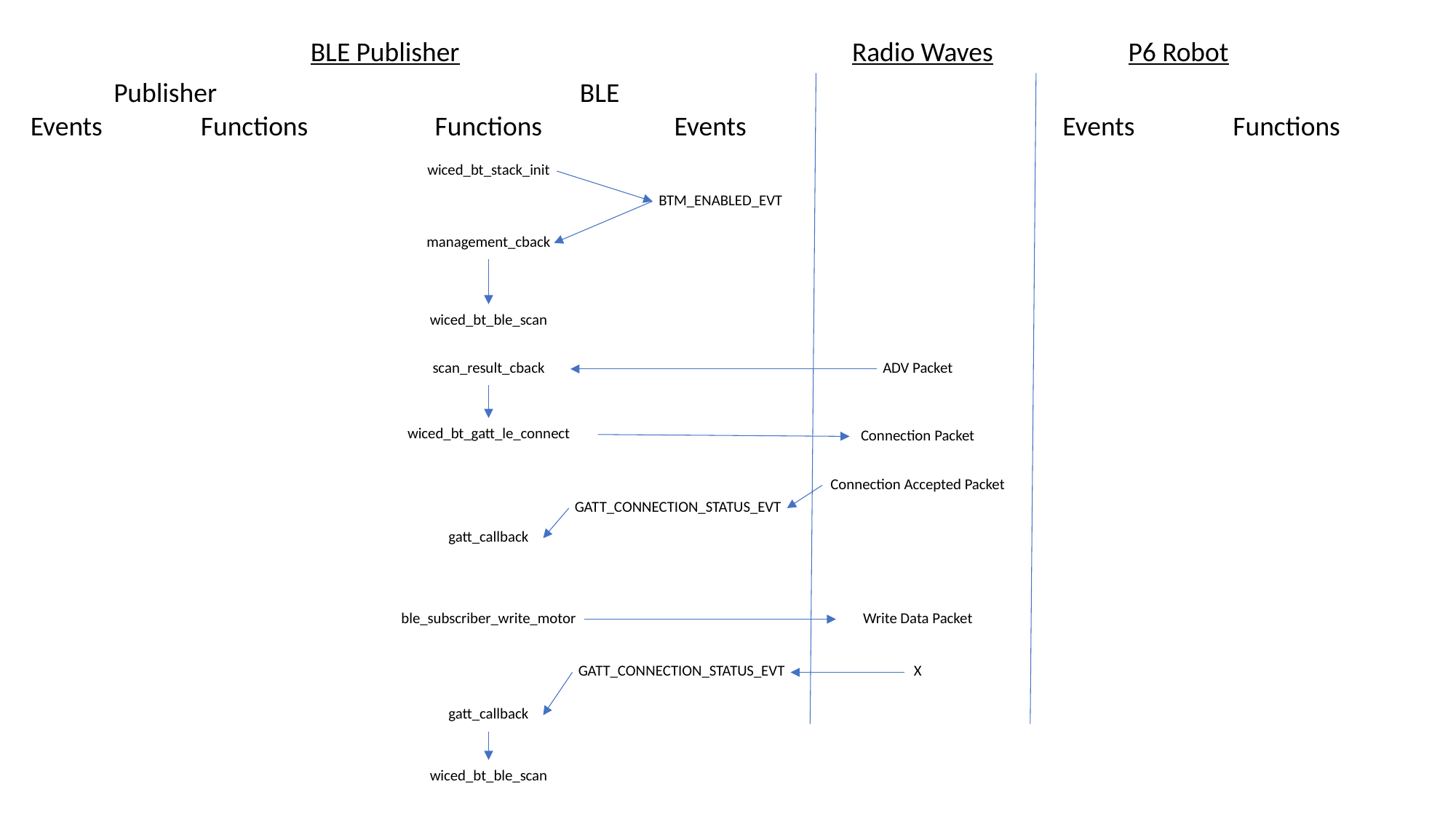

BLE Publisher
Radio Waves
P6 Robot
Publisher
BLE
Events
Functions
Functions
Events
Events
Functions
wiced_bt_stack_init
BTM_ENABLED_EVT
management_cback
wiced_bt_ble_scan
scan_result_cback
ADV Packet
wiced_bt_gatt_le_connect
Connection Packet
Connection Accepted Packet
GATT_CONNECTION_STATUS_EVT
gatt_callback
ble_subscriber_write_motor
Write Data Packet
GATT_CONNECTION_STATUS_EVT
X
gatt_callback
wiced_bt_ble_scan